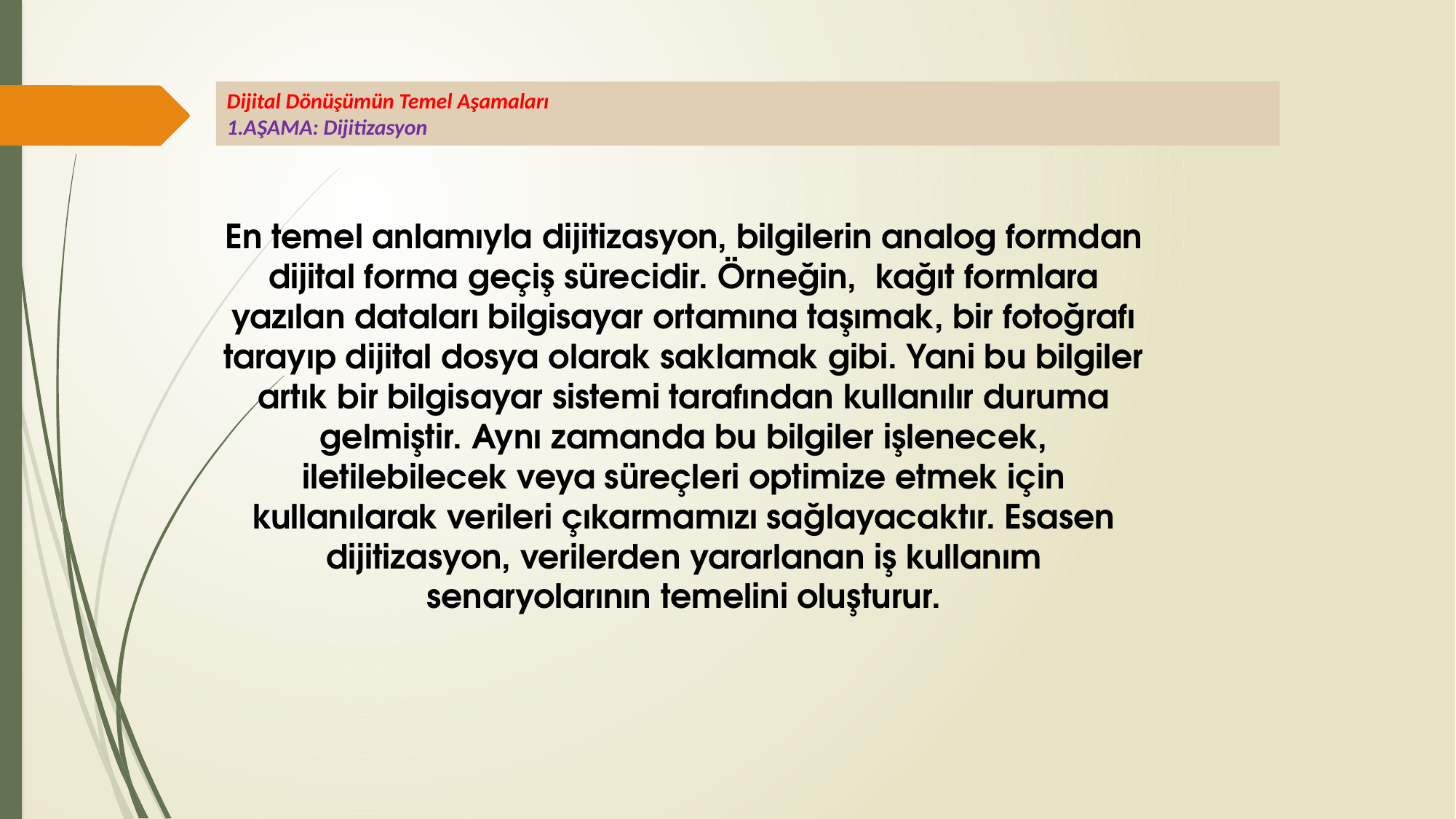

# Dijital Dönüşümün Temel Aşamaları 1.AŞAMA: Dijitizasyon
En temel anlamıyla dijitizasyon, bilgilerin analog formdan dijital forma geçiş sürecidir. Örneğin,  kağıt formlara yazılan dataları bilgisayar ortamına taşımak, bir fotoğrafı tarayıp dijital dosya olarak saklamak gibi. Yani bu bilgiler artık bir bilgisayar sistemi tarafından kullanılır duruma gelmiştir. Aynı zamanda bu bilgiler işlenecek, iletilebilecek veya süreçleri optimize etmek için kullanılarak verileri çıkarmamızı sağlayacaktır. Esasen dijitizasyon, verilerden yararlanan iş kullanım senaryolarının temelini oluşturur.